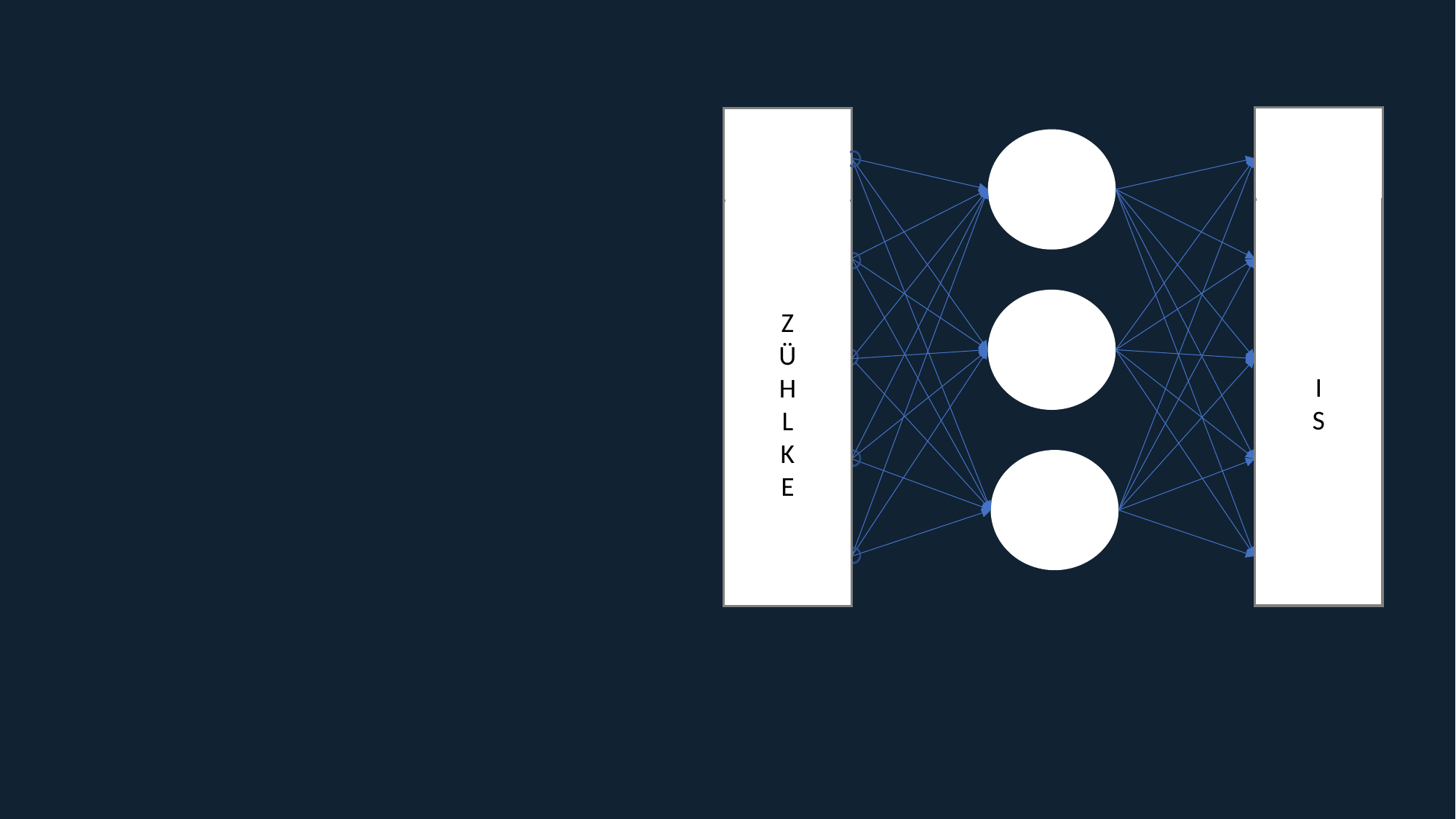

1
1
0

I
S
Z
Ü
H
L
K
E
1

0

0

0